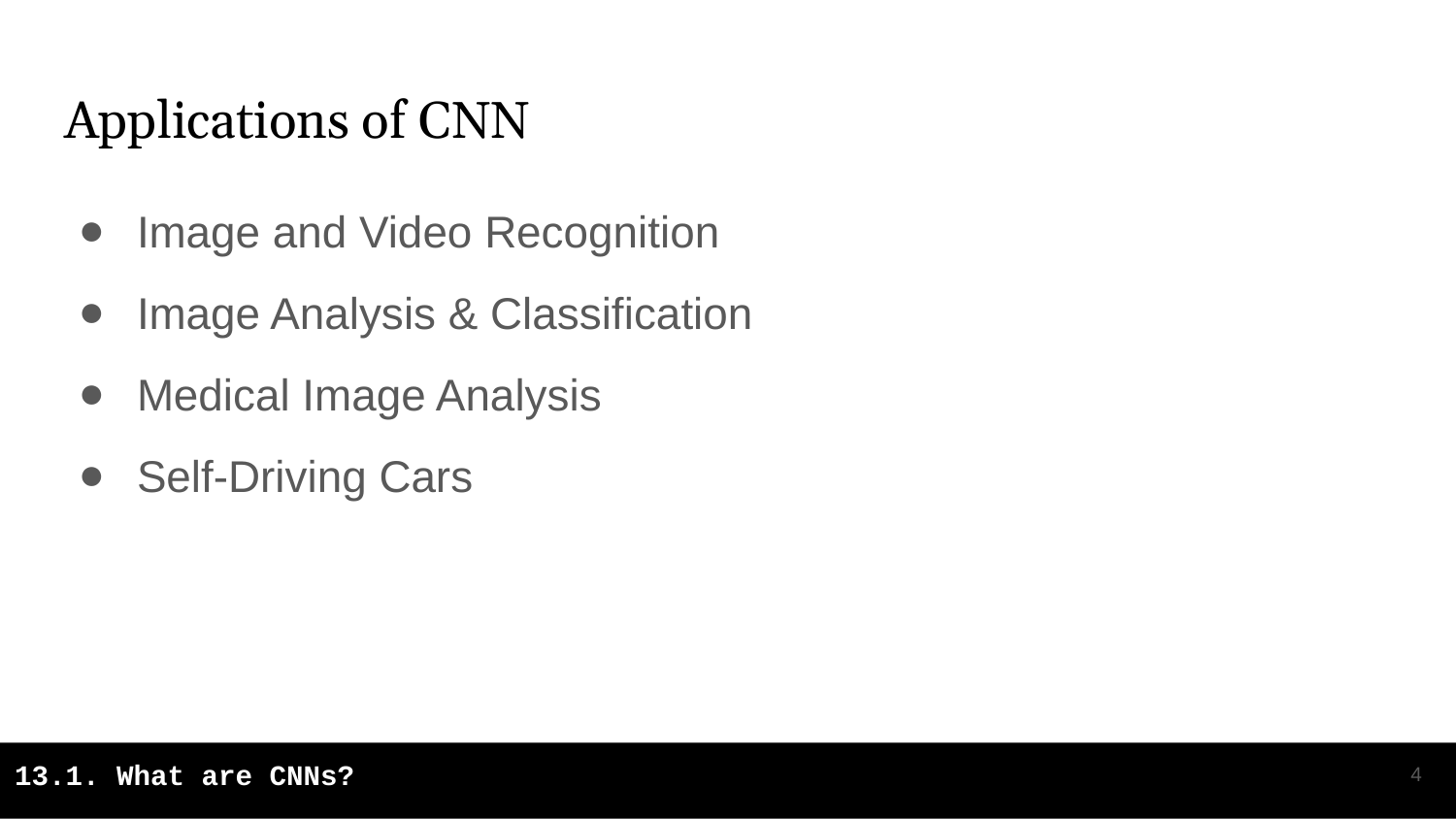

# Applications of CNN
Image and Video Recognition
Image Analysis & Classification
Medical Image Analysis
Self-Driving Cars
4
13.1. What are CNNs?